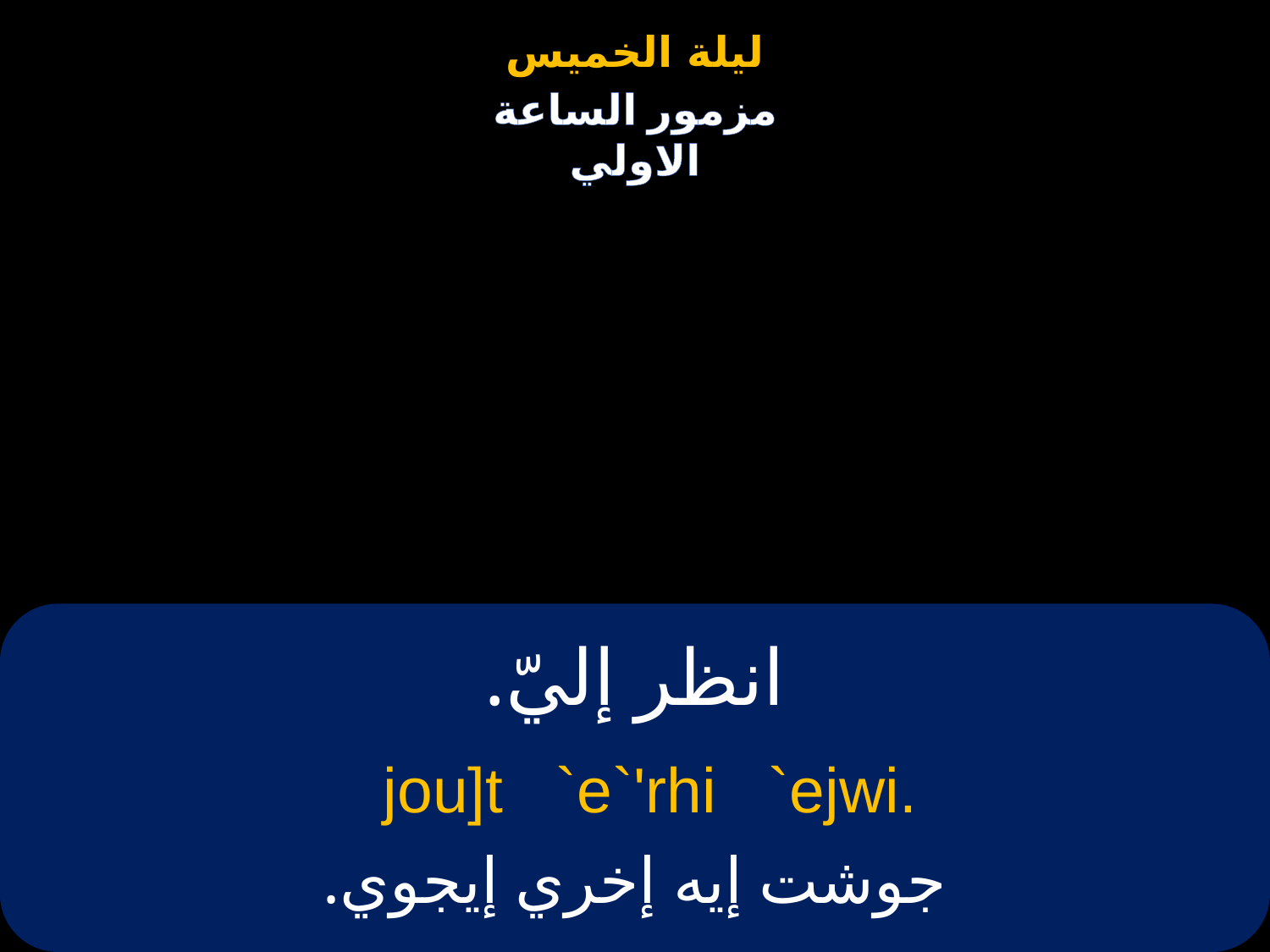

# انظر إليّ.
jou]t   `e`'rhi   `ejwi.
جوشت إيه إخري إيجوي.